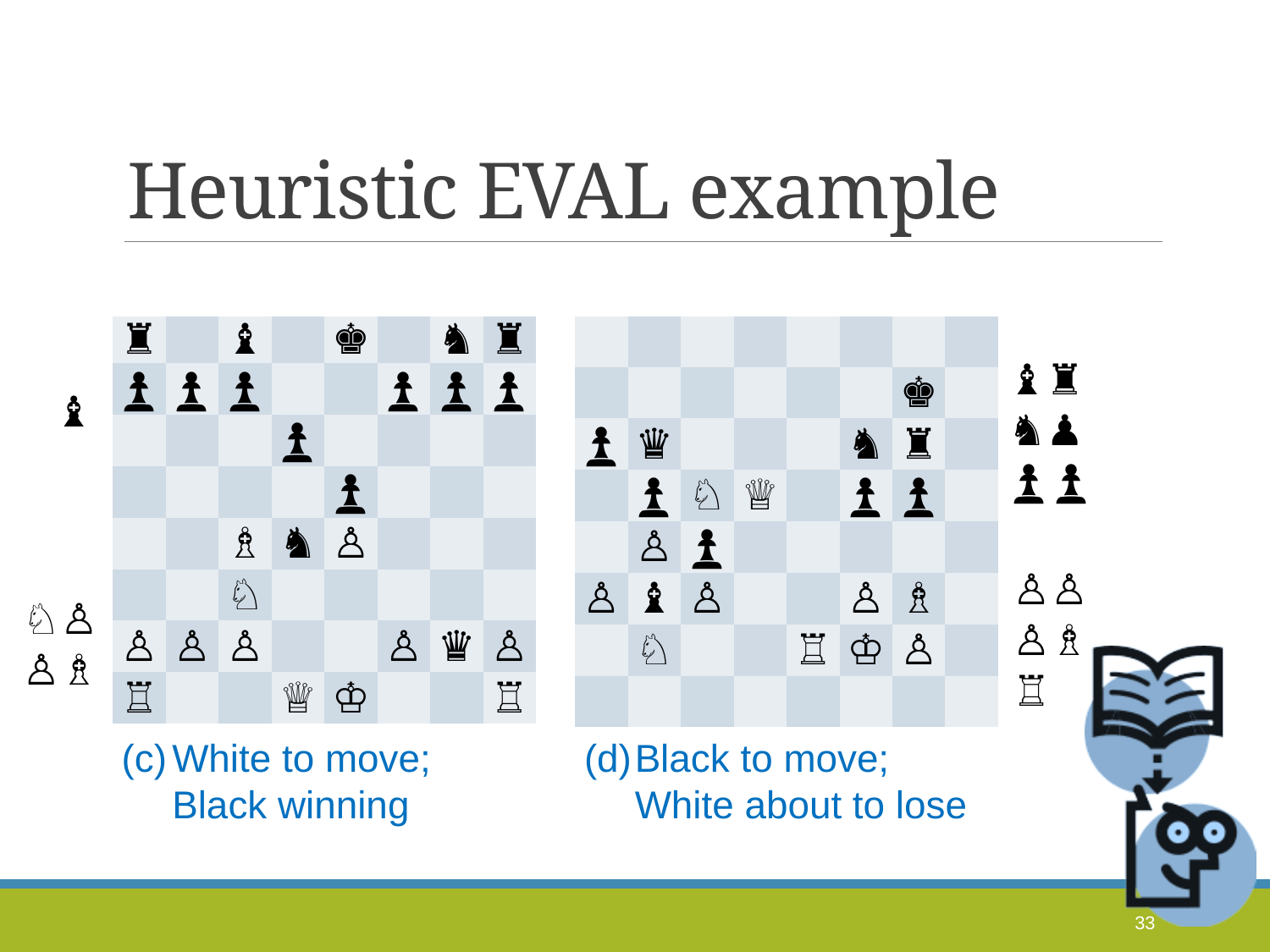

# Heuristic EVAL example
| ♜ |  | ♝ |  | ♚ |  | ♞ | ♜ |
| --- | --- | --- | --- | --- | --- | --- | --- |
| ♟ | ♟ | ♟ |  |  | ♟ | ♟ | ♟ |
|  |  |  | ♟ |  |  |  |  |
|  |  |  |  | ♟ |  |  |  |
|  |  | ♗ | ♞ | ♙ |  |  |  |
|  |  | ♘ |  |  |  |  |  |
| ♙ | ♙ | ♙ |  |  | ♙ | ♛ | ♙ |
| ♖ |  |  | ♕ | ♔ |  |  | ♖ |
|  |  |  |  |  |  |  |  |
| --- | --- | --- | --- | --- | --- | --- | --- |
|  |  |  |  |  |  | ♚ |  |
| ♟ | ♛ |  |  |  | ♞ | ♜ |  |
|  | ♟ | ♘ | ♕ |  | ♟ | ♟ |  |
|  | ♙ | ♟ |  |  |  |  |  |
| ♙ | ♝ | ♙ |  |  | ♙ | ♗ |  |
|  | ♘ |  |  | ♖ | ♔ | ♙ |  |
|  |  |  |  |  |  |  |  |
♝♜
♞♟
♟♟
♝
♙♙
♙♗
♖
♘♙
♙♗
(c)	White to move;
	Black winning
(d)	Black to move;
	White about to lose
33